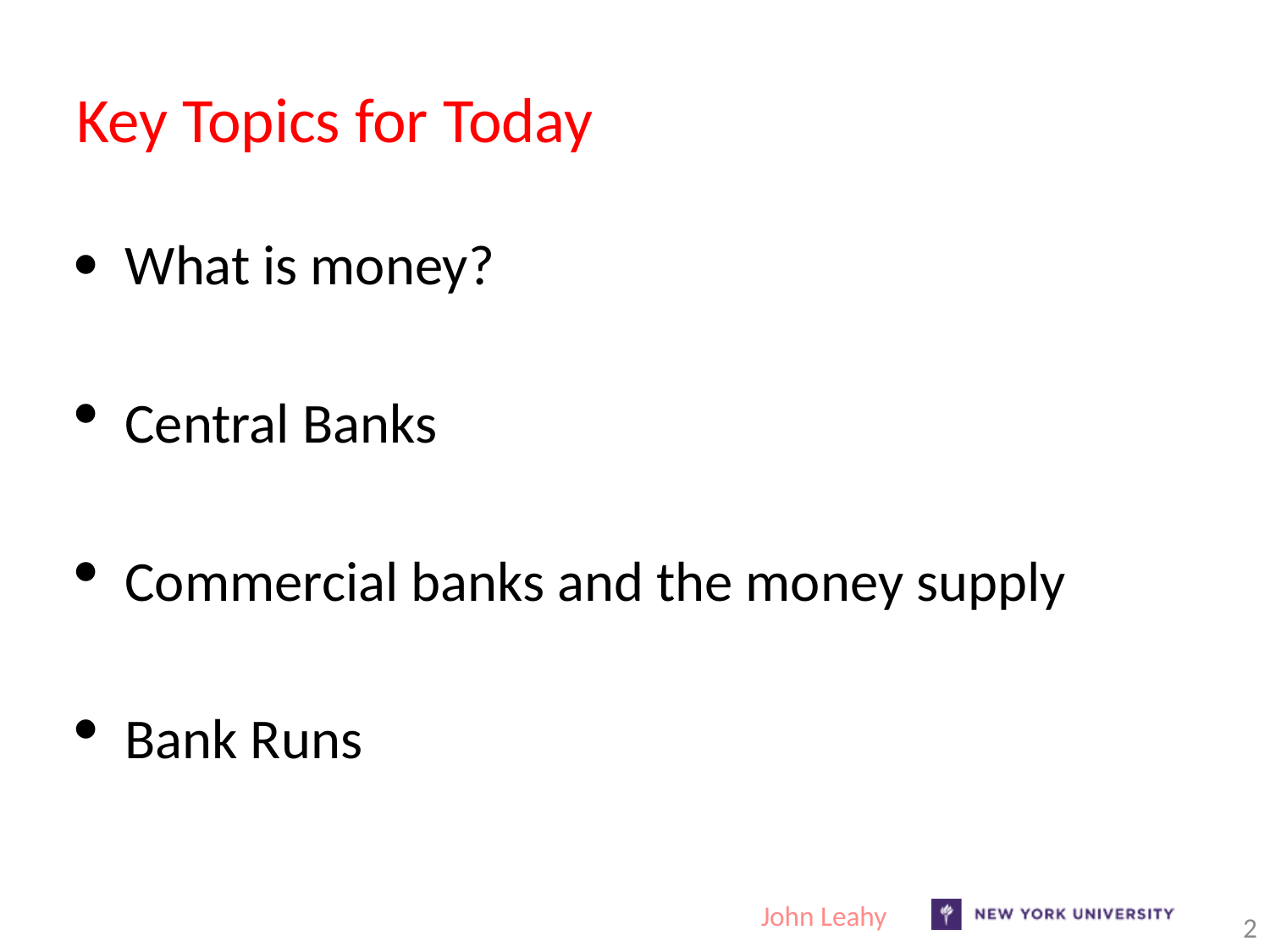

# Key Topics for Today
•  What is money?

  Central Banks

  Commercial banks and the money supply

  Bank Runs
John Leahy
2